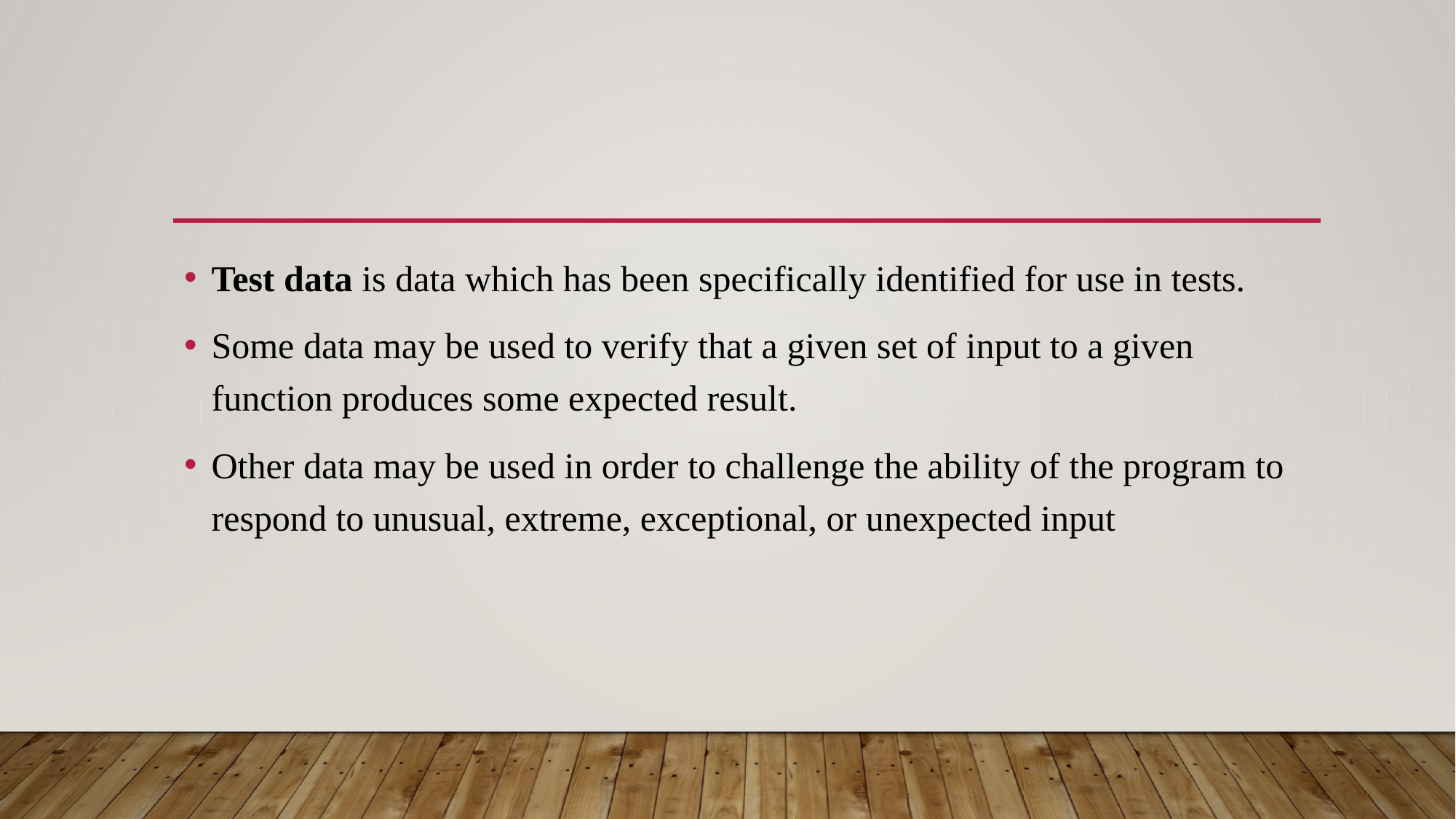

#
Test data is data which has been specifically identified for use in tests.
Some data may be used to verify that a given set of input to a given function produces some expected result.
Other data may be used in order to challenge the ability of the program to respond to unusual, extreme, exceptional, or unexpected input